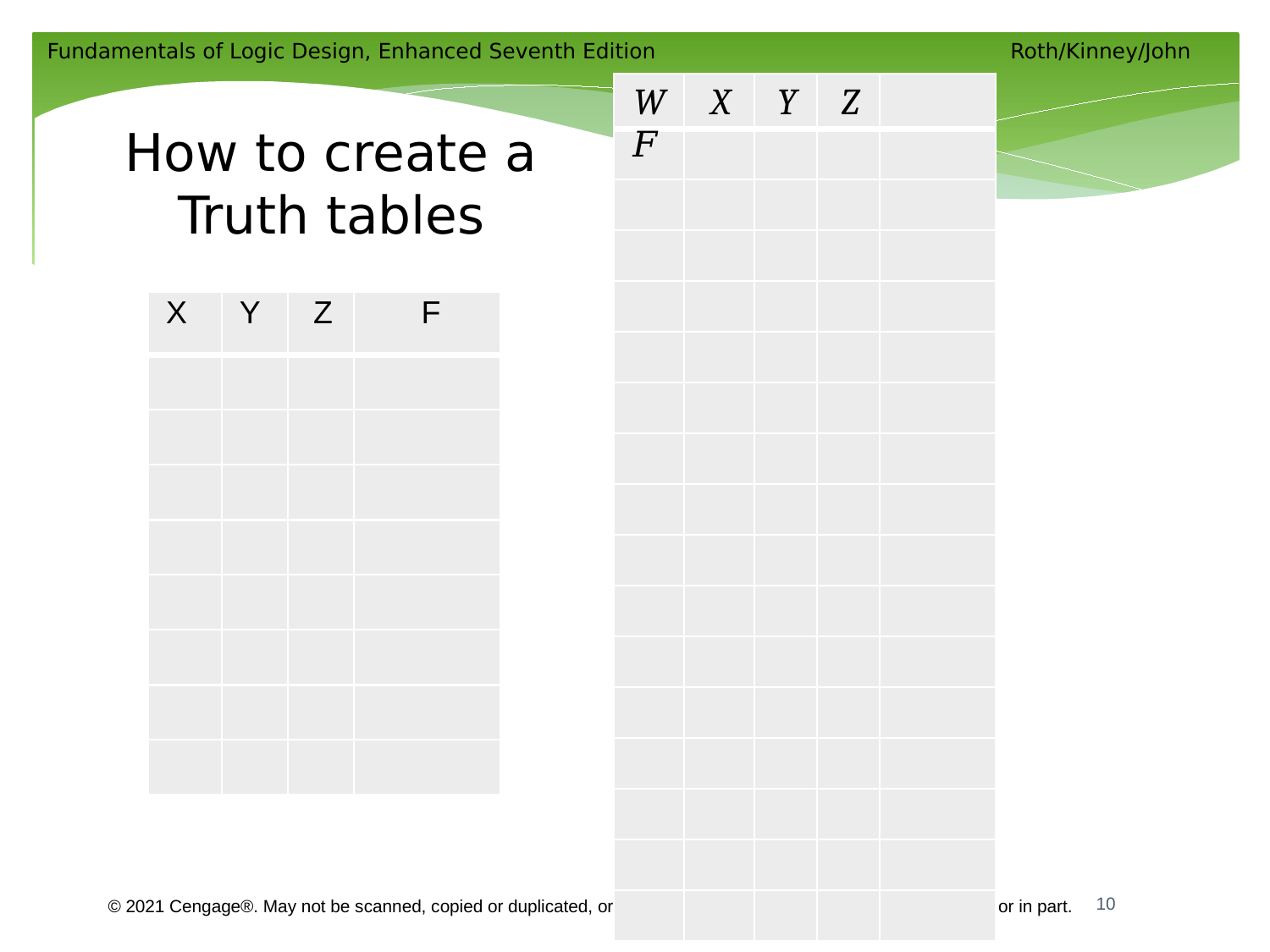

W	X	Y	Z	𝐹
# How to create a Truth tables

  X      Y      Z          F

10